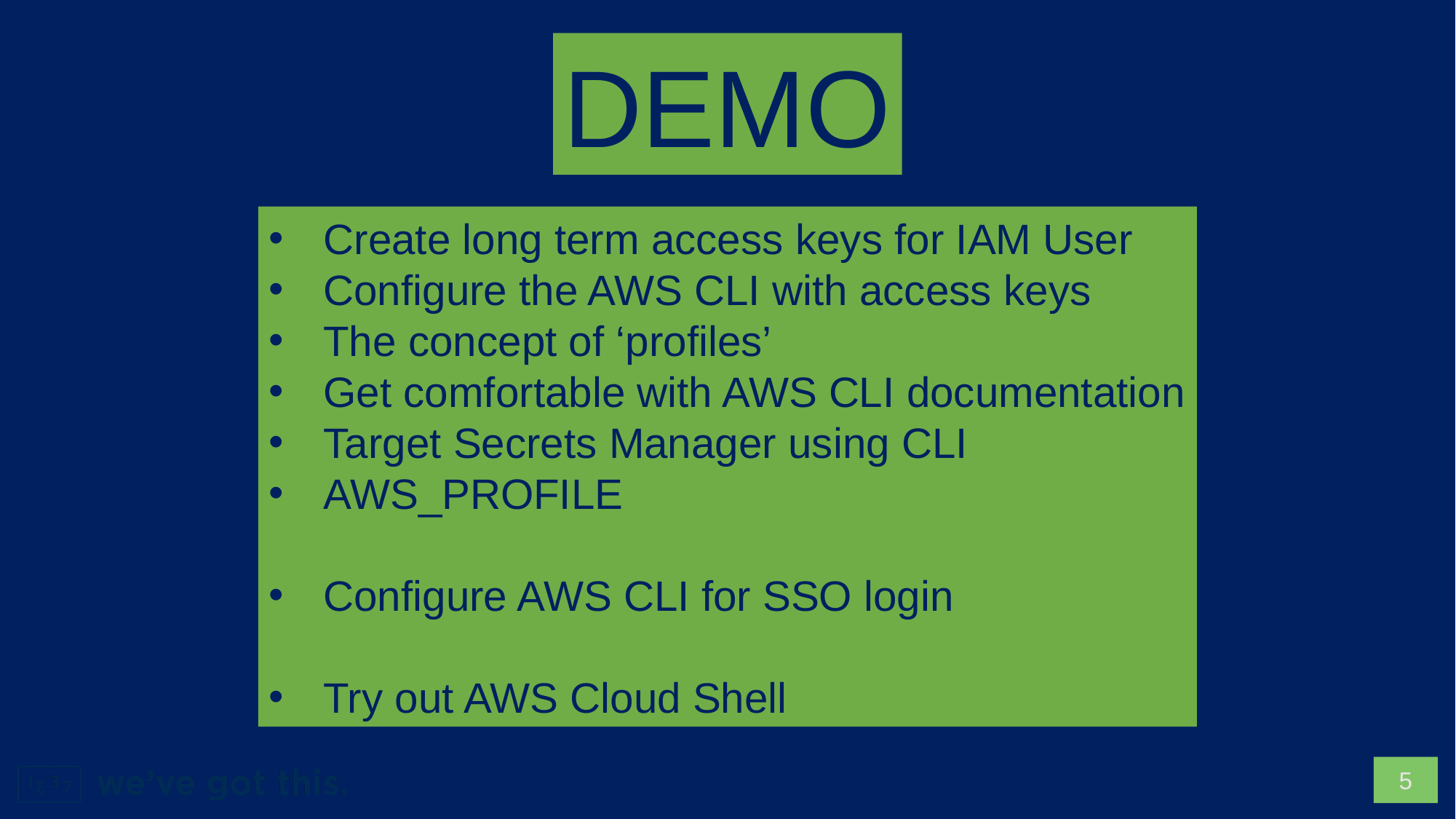

DEMO
Create long term access keys for IAM User
Configure the AWS CLI with access keys
The concept of ‘profiles’
Get comfortable with AWS CLI documentation
Target Secrets Manager using CLI
AWS_PROFILE

Configure AWS CLI for SSO login

Try out AWS Cloud Shell